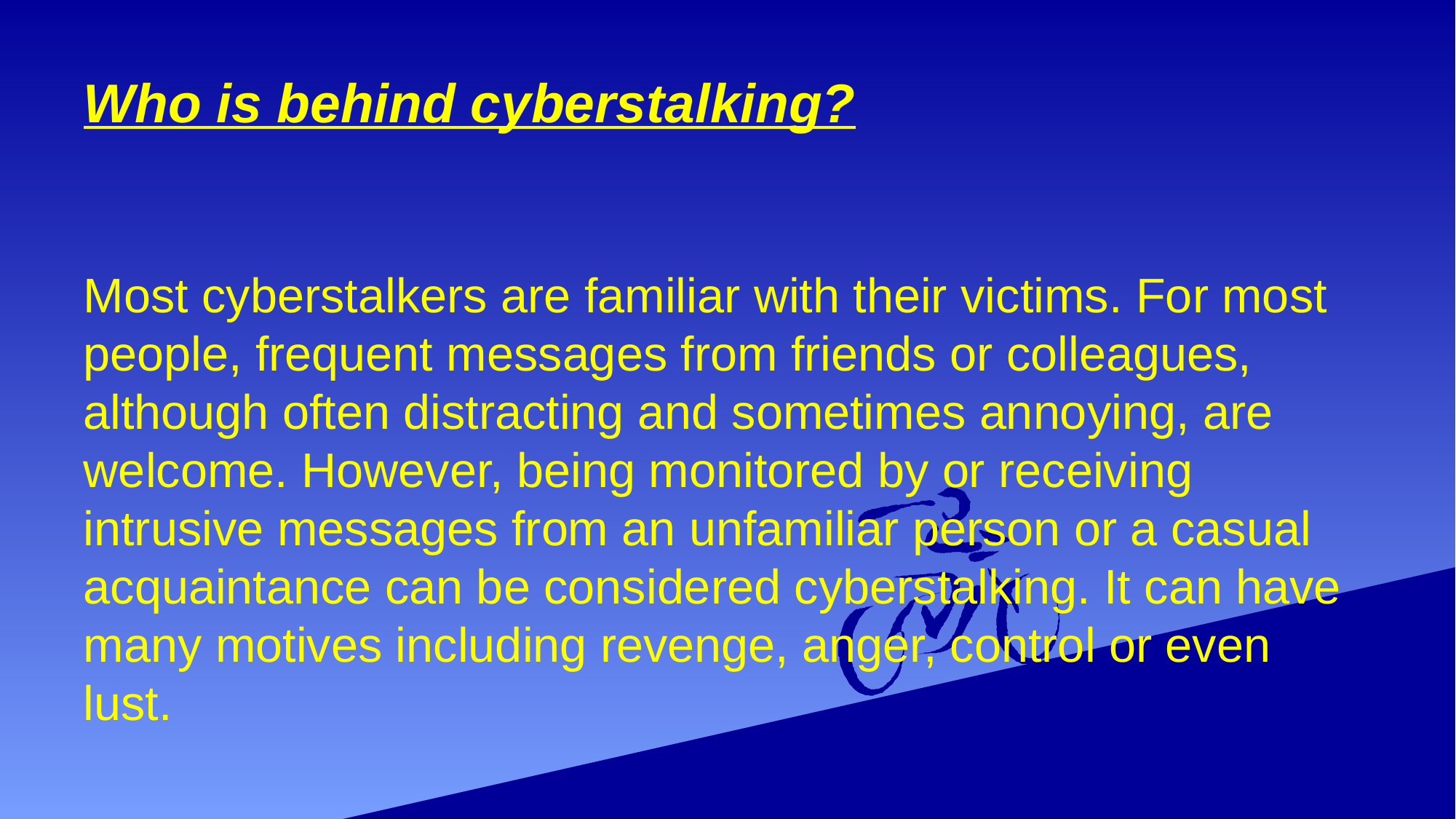

# Who is behind cyberstalking?

Most cyberstalkers are familiar with their victims. For most people, frequent messages from friends or colleagues, although often distracting and sometimes annoying, are welcome. However, being monitored by or receiving intrusive messages from an unfamiliar person or a casual acquaintance can be considered cyberstalking. It can have many motives including revenge, anger, control or even lust.